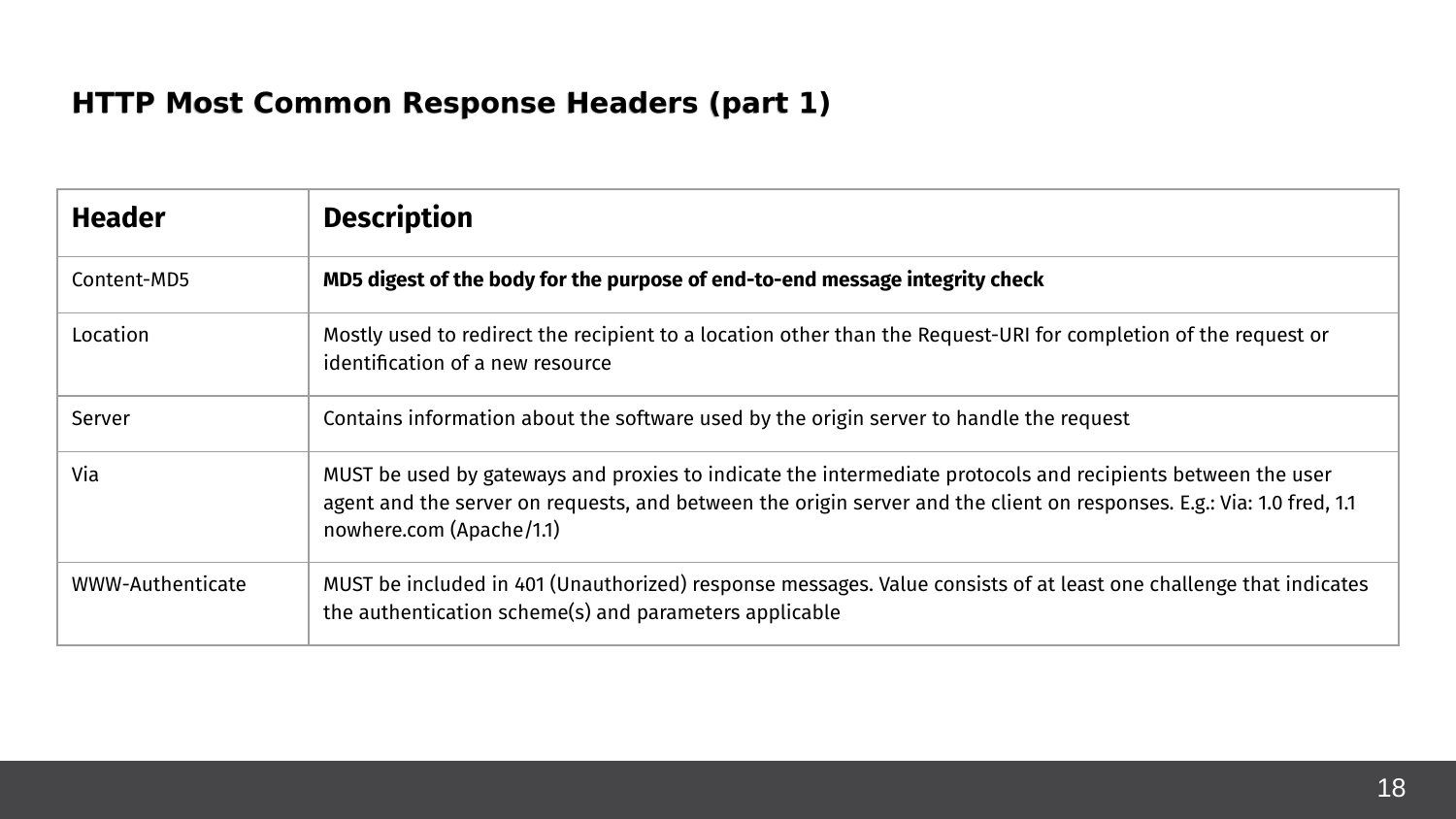

HTTP Most Common Response Headers (part 1)
| Header | Description |
| --- | --- |
| Content-MD5 | MD5 digest of the body for the purpose of end-to-end message integrity check |
| Location | Mostly used to redirect the recipient to a location other than the Request-URI for completion of the request or identification of a new resource |
| Server | Contains information about the software used by the origin server to handle the request |
| Via | MUST be used by gateways and proxies to indicate the intermediate protocols and recipients between the user agent and the server on requests, and between the origin server and the client on responses. E.g.: Via: 1.0 fred, 1.1 nowhere.com (Apache/1.1) |
| WWW-Authenticate | MUST be included in 401 (Unauthorized) response messages. Value consists of at least one challenge that indicates the authentication scheme(s) and parameters applicable |
18